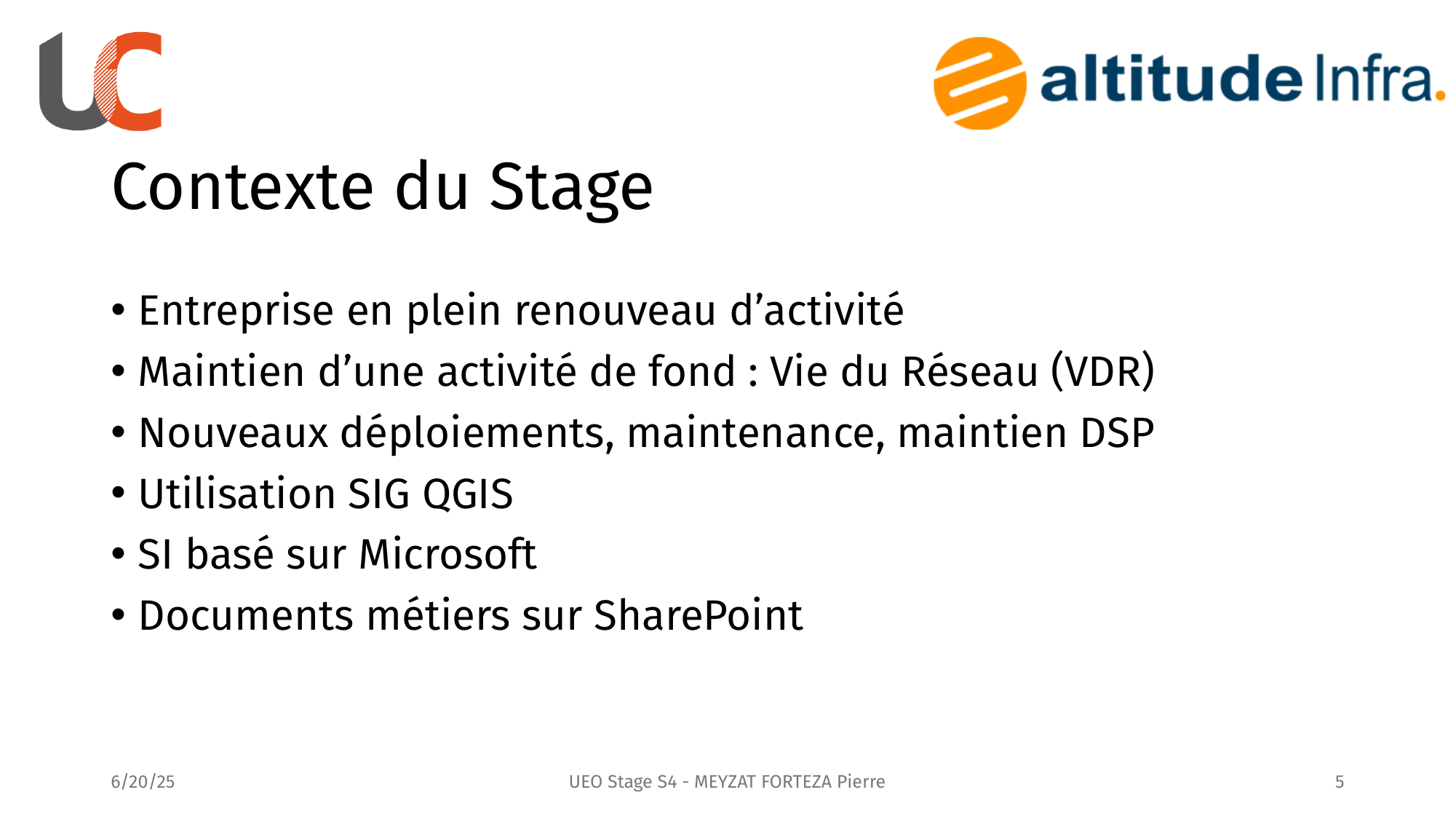

# Contexte du Stage
Entreprise en plein renouveau d’activité
Maintien d’une activité de fond : Vie du Réseau (VDR)
Nouveaux déploiements, maintenance, maintien DSP
Utilisation SIG QGIS
SI basé sur Microsoft
Documents métiers sur SharePoint
6/20/25
UEO Stage S4 - MEYZAT FORTEZA Pierre
5